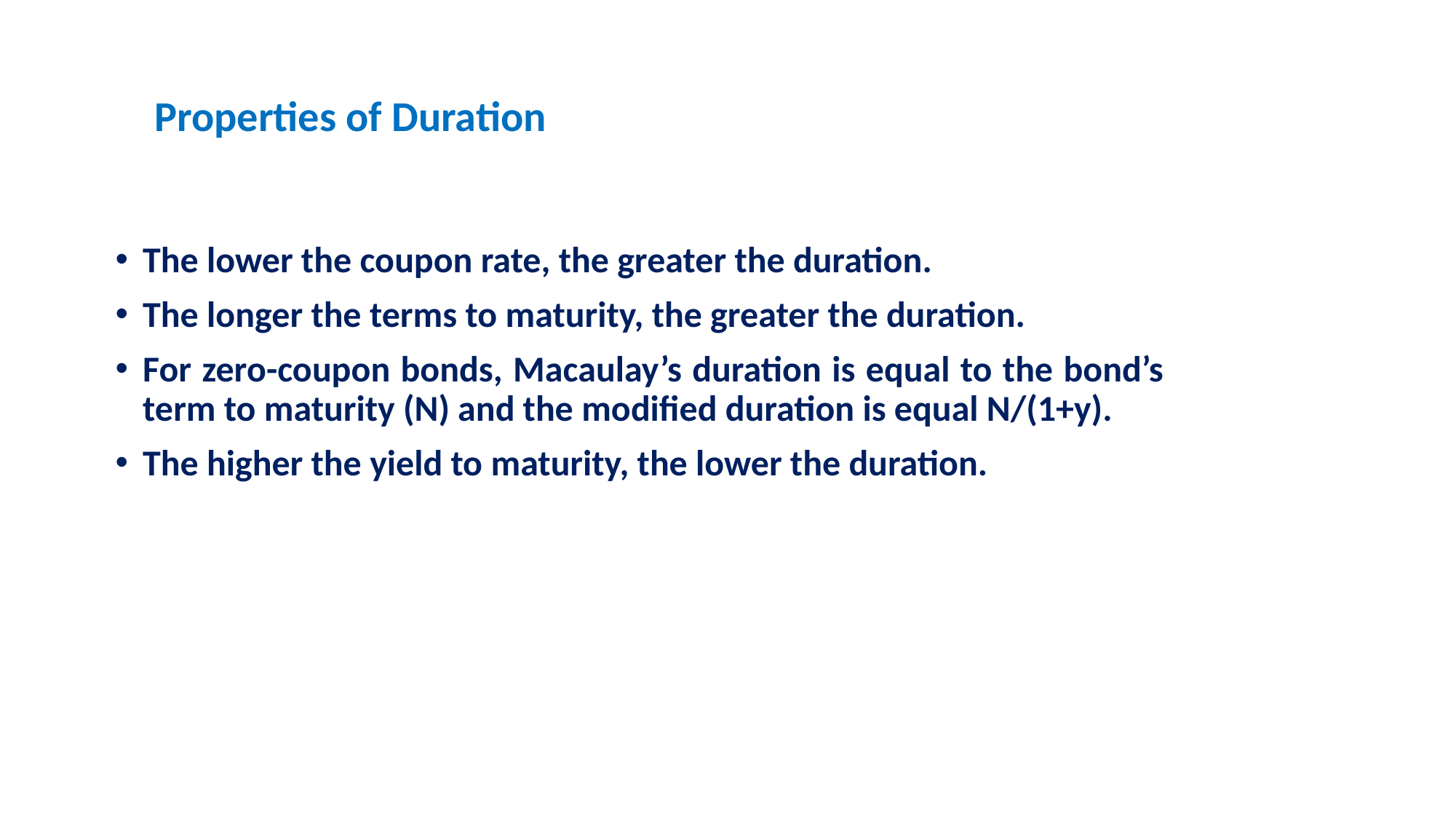

Properties of Duration
The lower the coupon rate, the greater the duration.
The longer the terms to maturity, the greater the duration.
For zero-coupon bonds, Macaulay’s duration is equal to the bond’s term to maturity (N) and the modified duration is equal N/(1+y).
The higher the yield to maturity, the lower the duration.